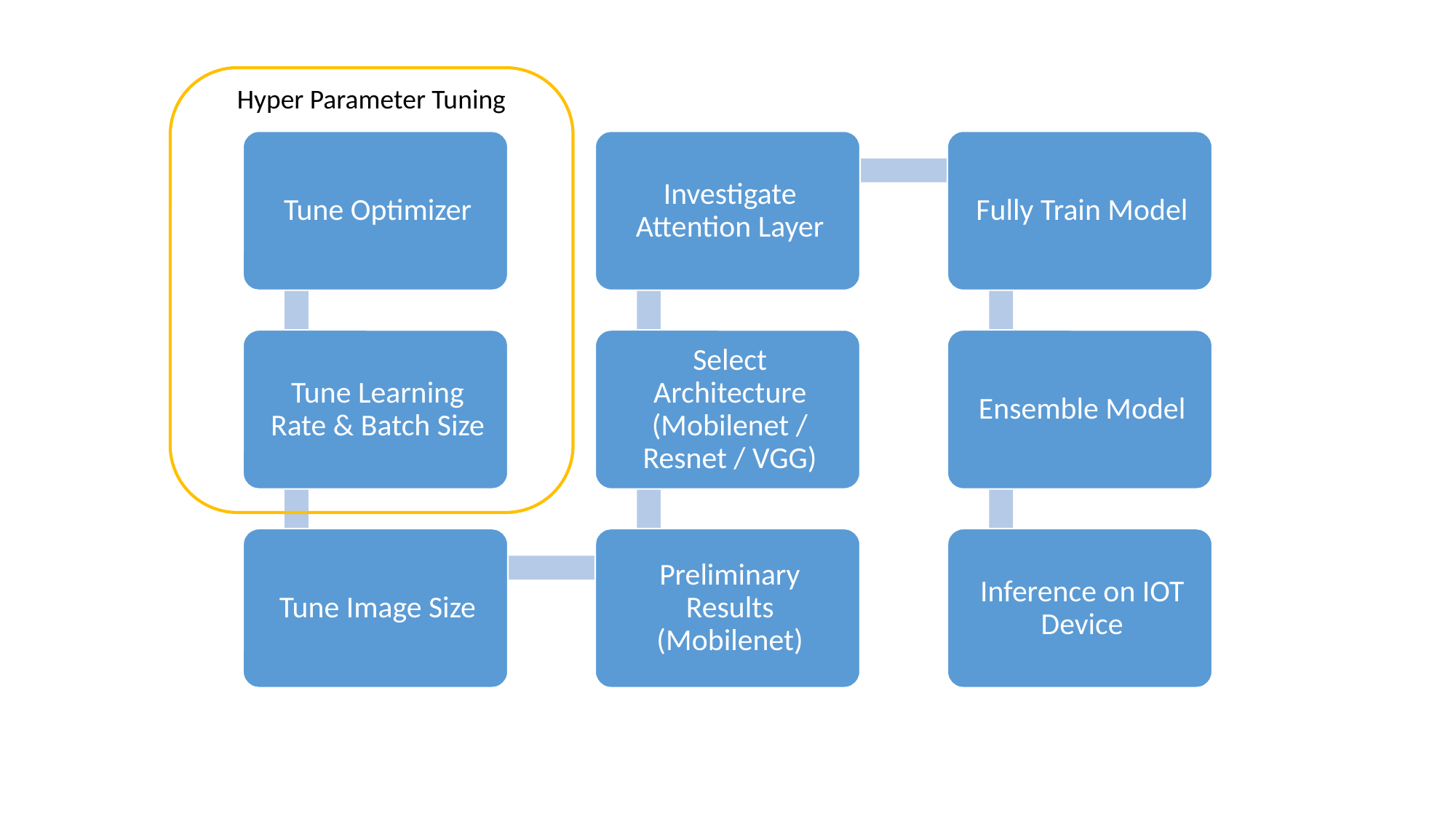

Hyper Parameter Tuning
Tune Optimizer
Tune Learning Rate & Batch Size
Tune Image Size
Preliminary Results (Mobilenet)
Select Architecture (Mobilenet / Resnet / VGG)
Investigate Attention Layer
Fully Train Model
Ensemble Model
Inference on IOT Device